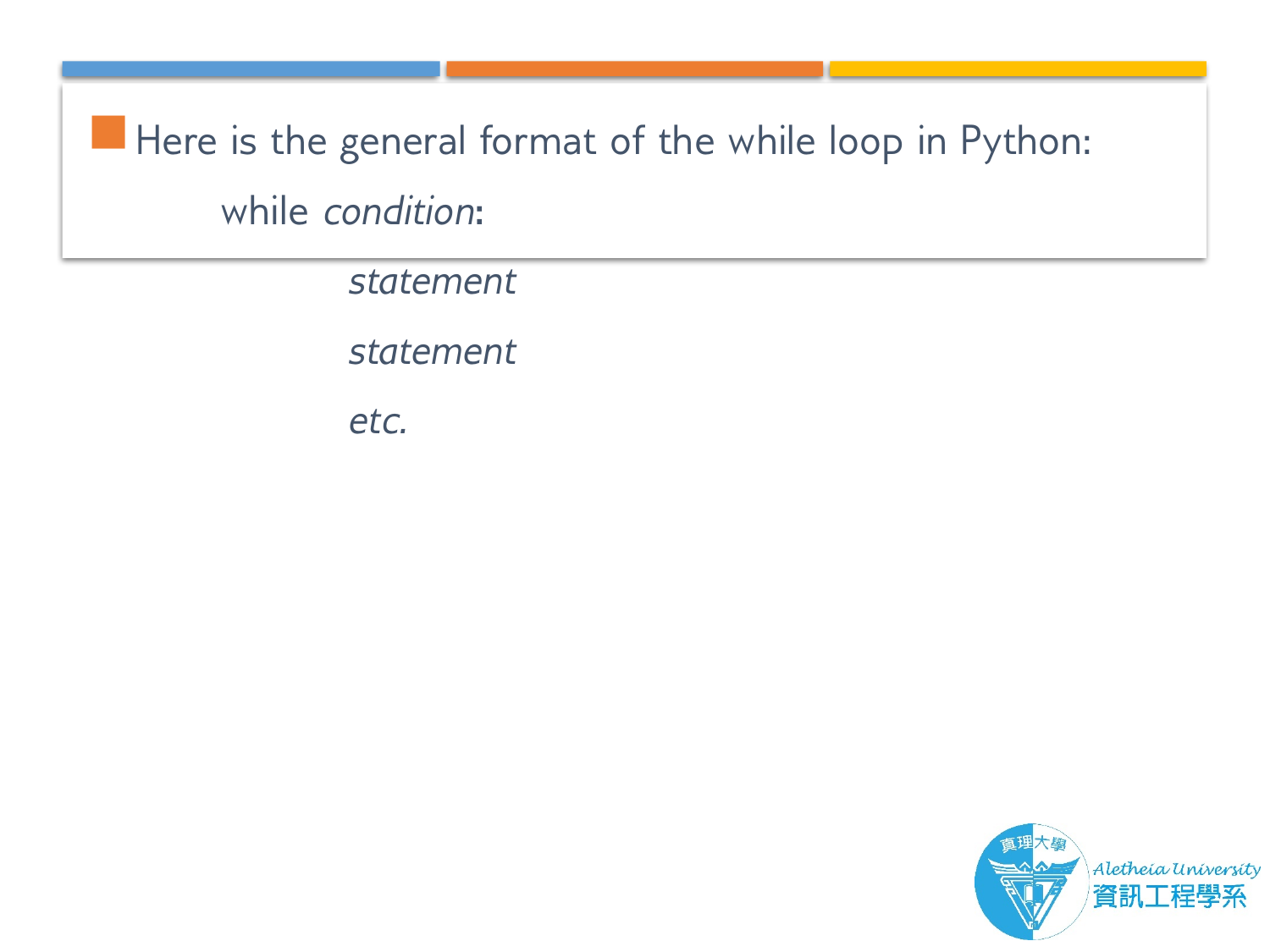

Here is the general format of the while loop in Python:
	while condition:
		statement
		statement
		etc.